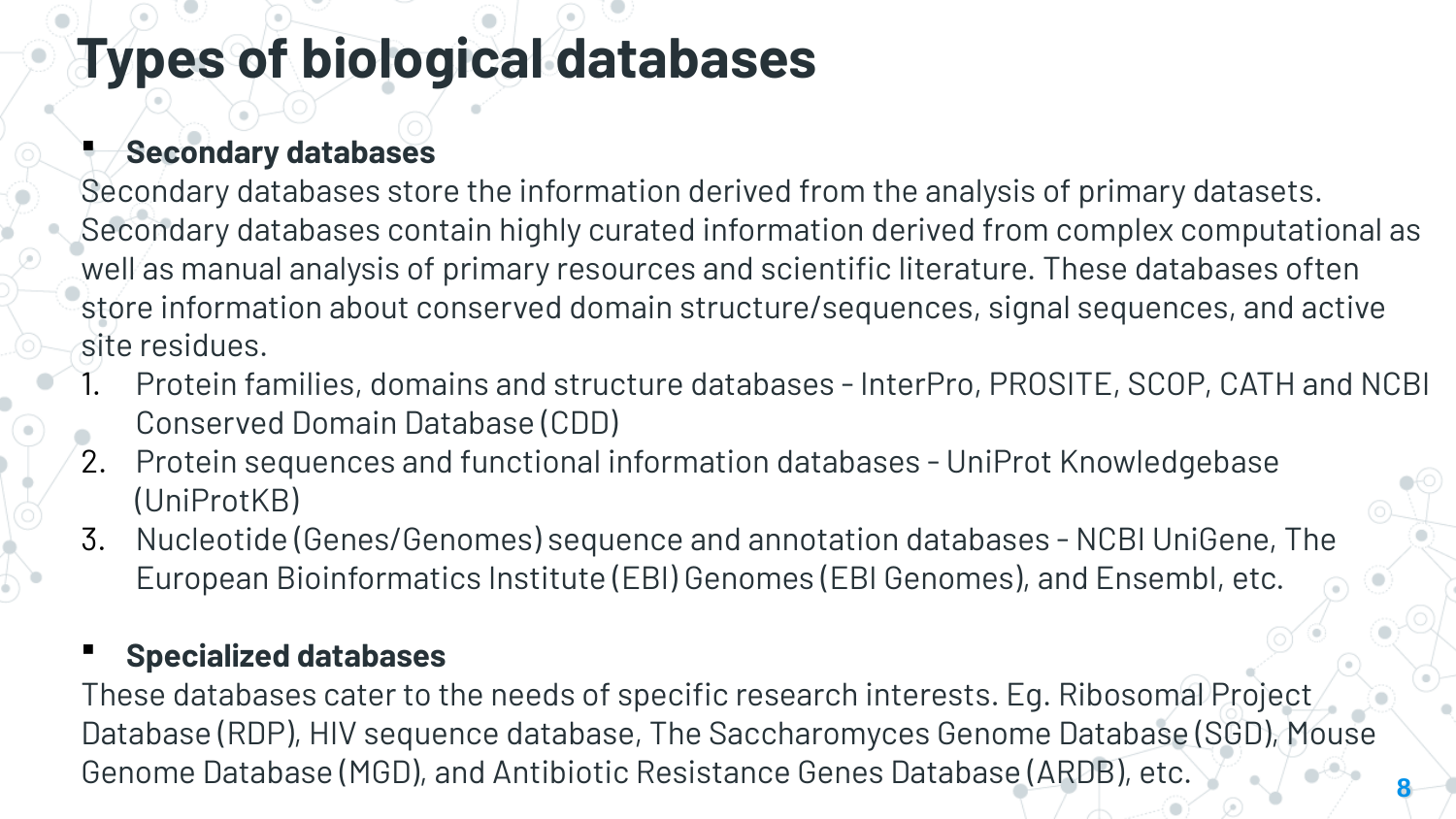

Types of biological databases
Secondary databases
Secondary databases store the information derived from the analysis of primary datasets.
Secondary databases contain highly curated information derived from complex computational as
well as manual analysis of primary resources and scientific literature. These databases often store information about conserved domain structure/sequences, signal sequences, and active site residues.
Protein families, domains and structure databases - InterPro, PROSITE, SCOP, CATH and NCBI Conserved Domain Database (CDD)
Protein sequences and functional information databases - UniProt Knowledgebase (UniProtKB)
Nucleotide (Genes/Genomes) sequence and annotation databases - NCBI UniGene, The European Bioinformatics Institute (EBI) Genomes (EBI Genomes), and Ensembl, etc.

Specialized databases
These databases cater to the needs of specific research interests. Eg. Ribosomal Project
Database (RDP), HIV sequence database, The Saccharomyces Genome Database (SGD), Mouse
Genome Database (MGD), and Antibiotic Resistance Genes Database (ARDB), etc.

8